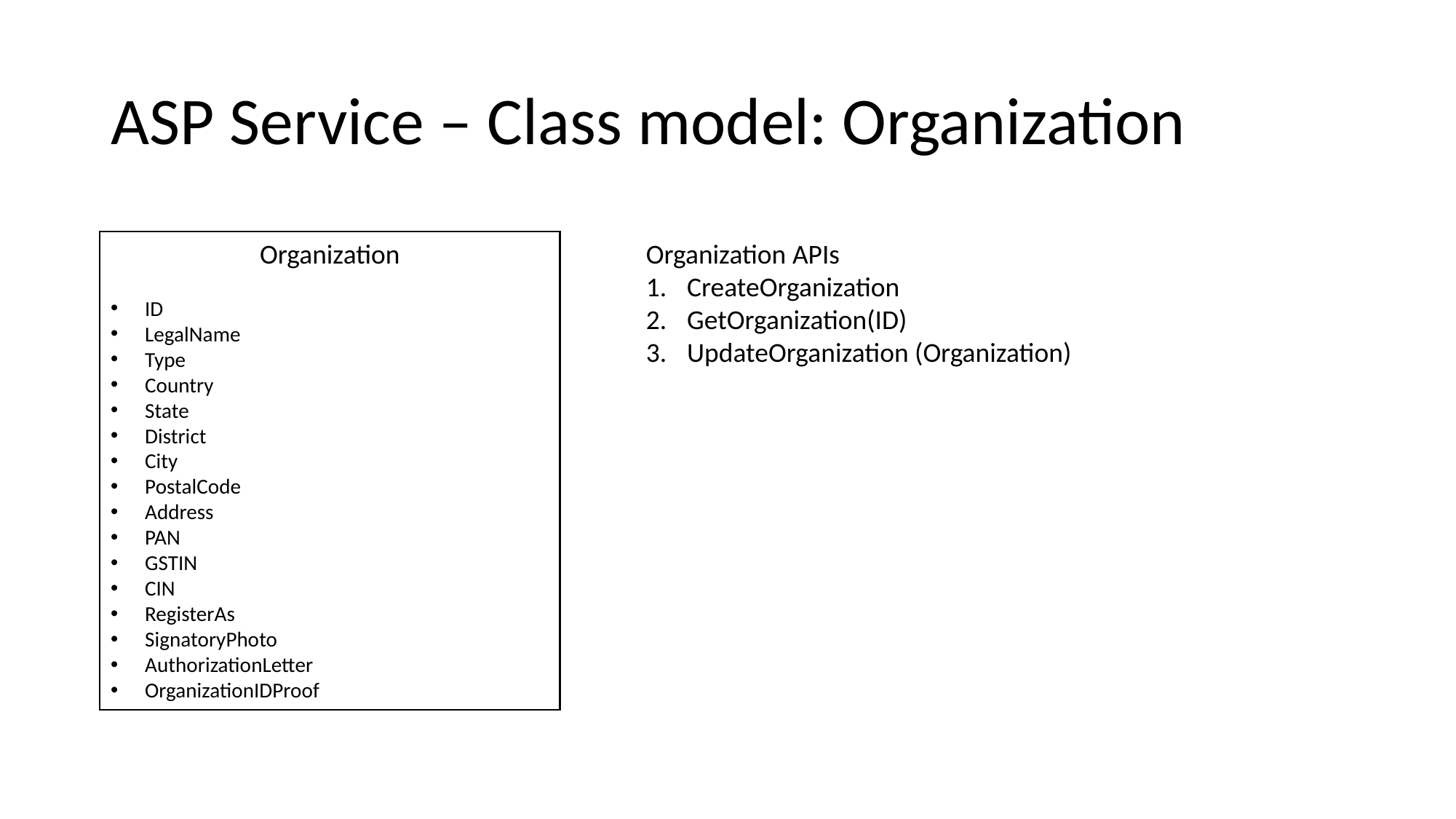

# ASP Service – Class model: Organization
Organization

ID
LegalName
Type
Country
State
District
City
PostalCode
Address
PAN
GSTIN
CIN
RegisterAs
SignatoryPhoto
AuthorizationLetter
OrganizationIDProof
Organization APIs
CreateOrganization
GetOrganization(ID)
UpdateOrganization (Organization)